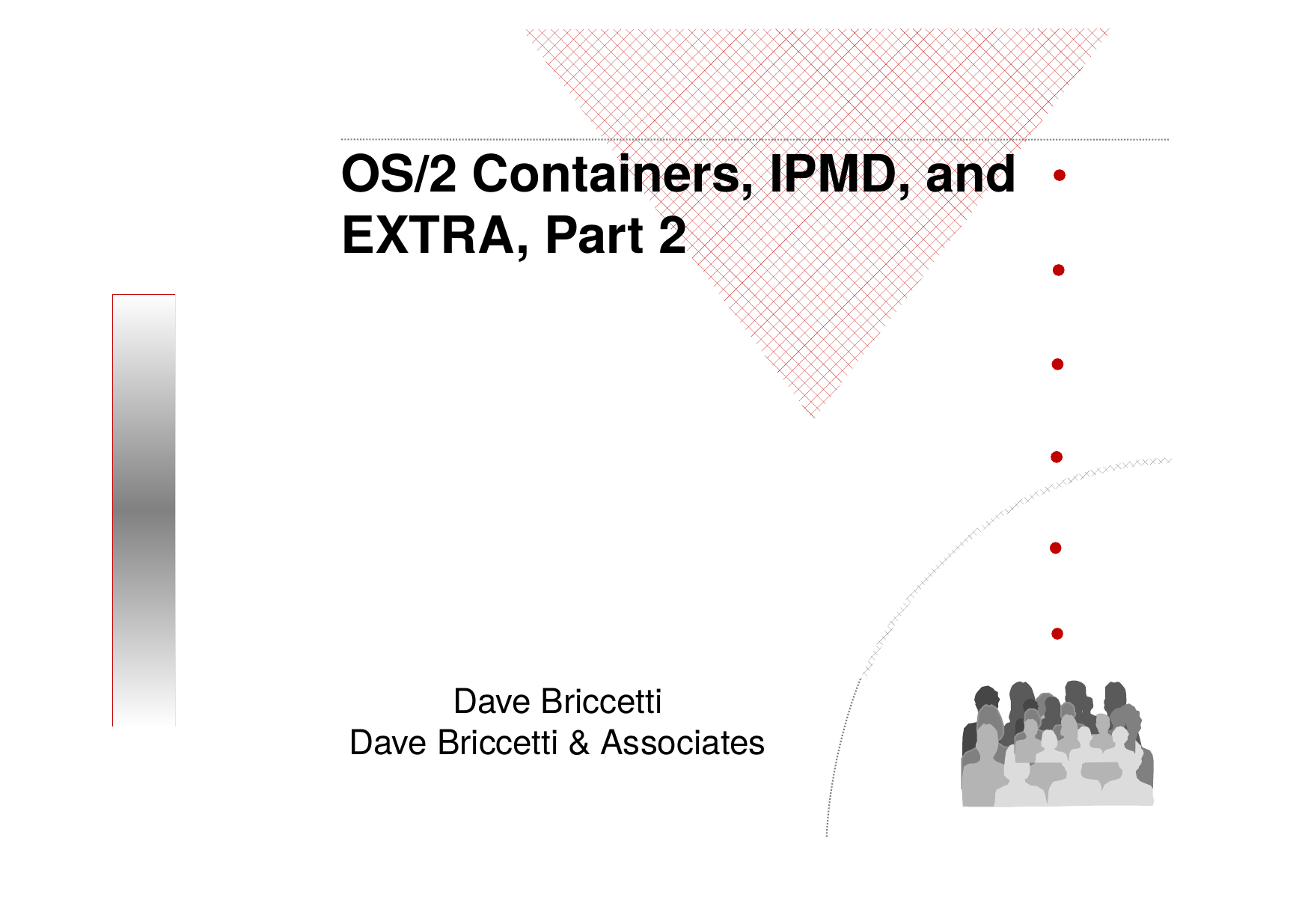

OS/2 Containers, IPMD, and EXTRA, Part 2

Dave Briccetti
Dave Briccetti & Associates